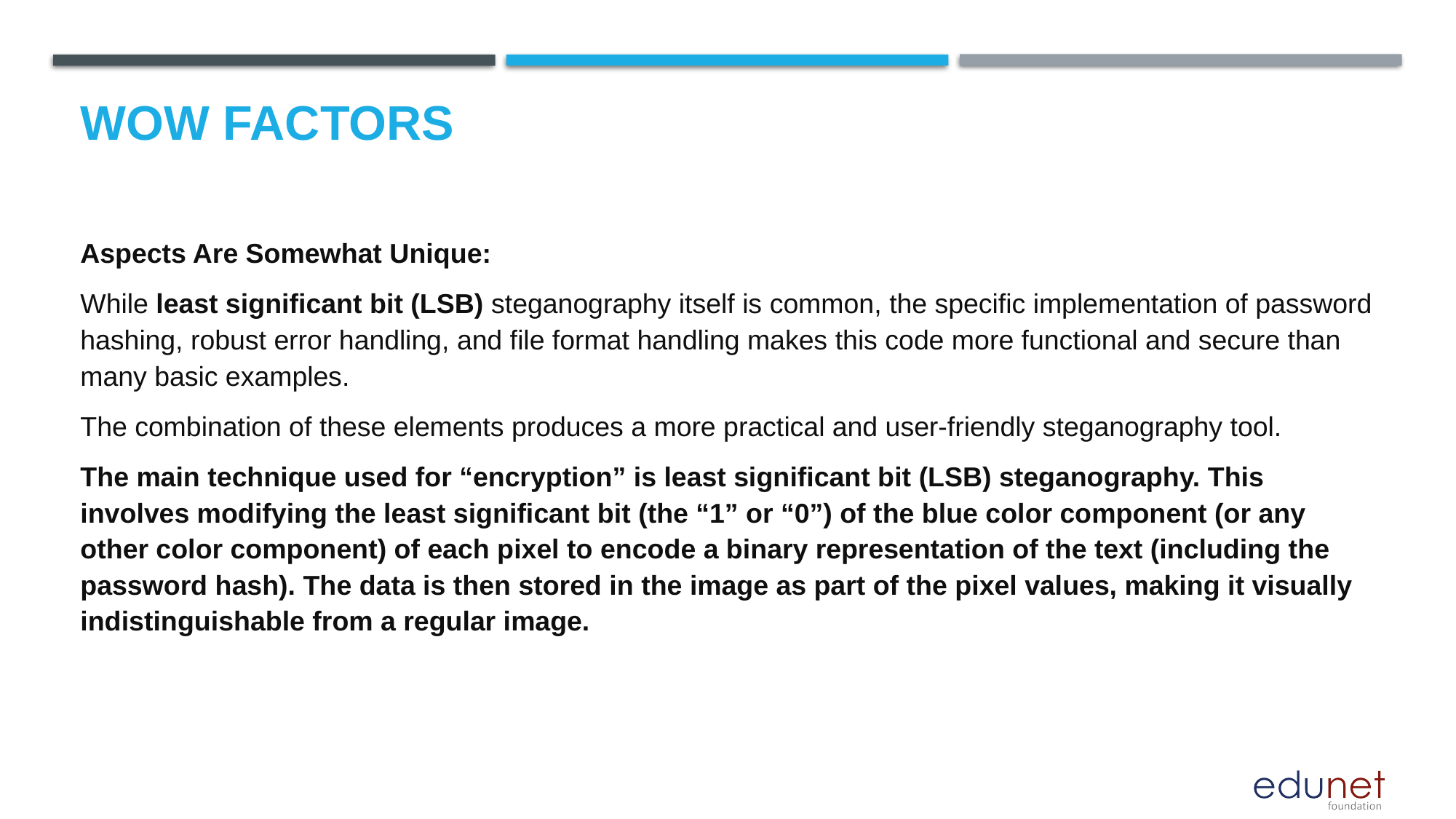

# Wow factors
Aspects Are Somewhat Unique:
While least significant bit (LSB) steganography itself is common, the specific implementation of password hashing, robust error handling, and file format handling makes this code more functional and secure than many basic examples.
The combination of these elements produces a more practical and user-friendly steganography tool.
The main technique used for “encryption” is least significant bit (LSB) steganography. This involves modifying the least significant bit (the “1” or “0”) of the blue color component (or any other color component) of each pixel to encode a binary representation of the text (including the password hash). The data is then stored in the image as part of the pixel values, making it visually indistinguishable from a regular image.